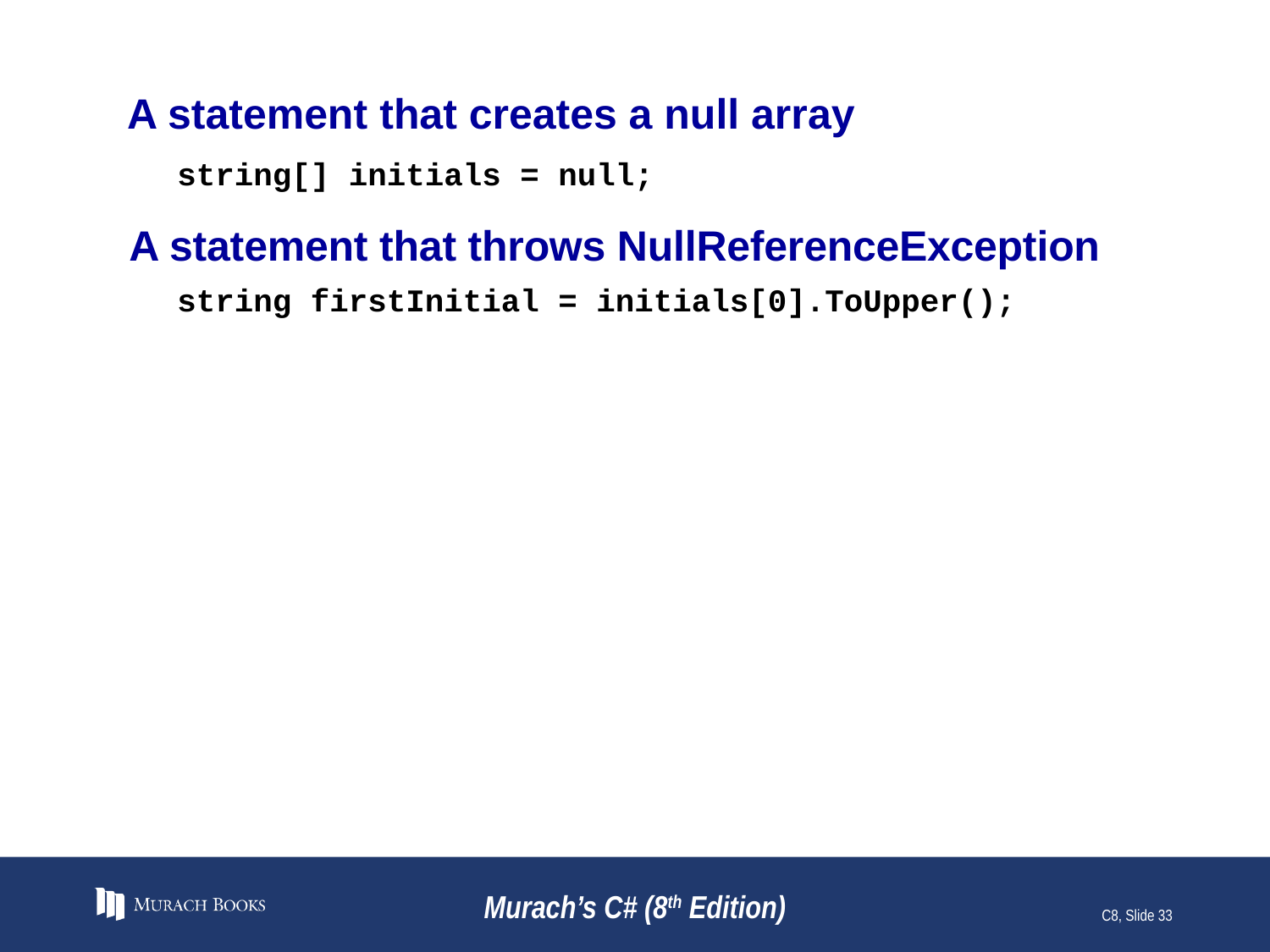

# A statement that creates a null array
string[] initials = null;
A statement that throws NullReferenceException
string firstInitial = initials[0].ToUpper();

Murach’s C# (8th Edition)

C8, Slide 33